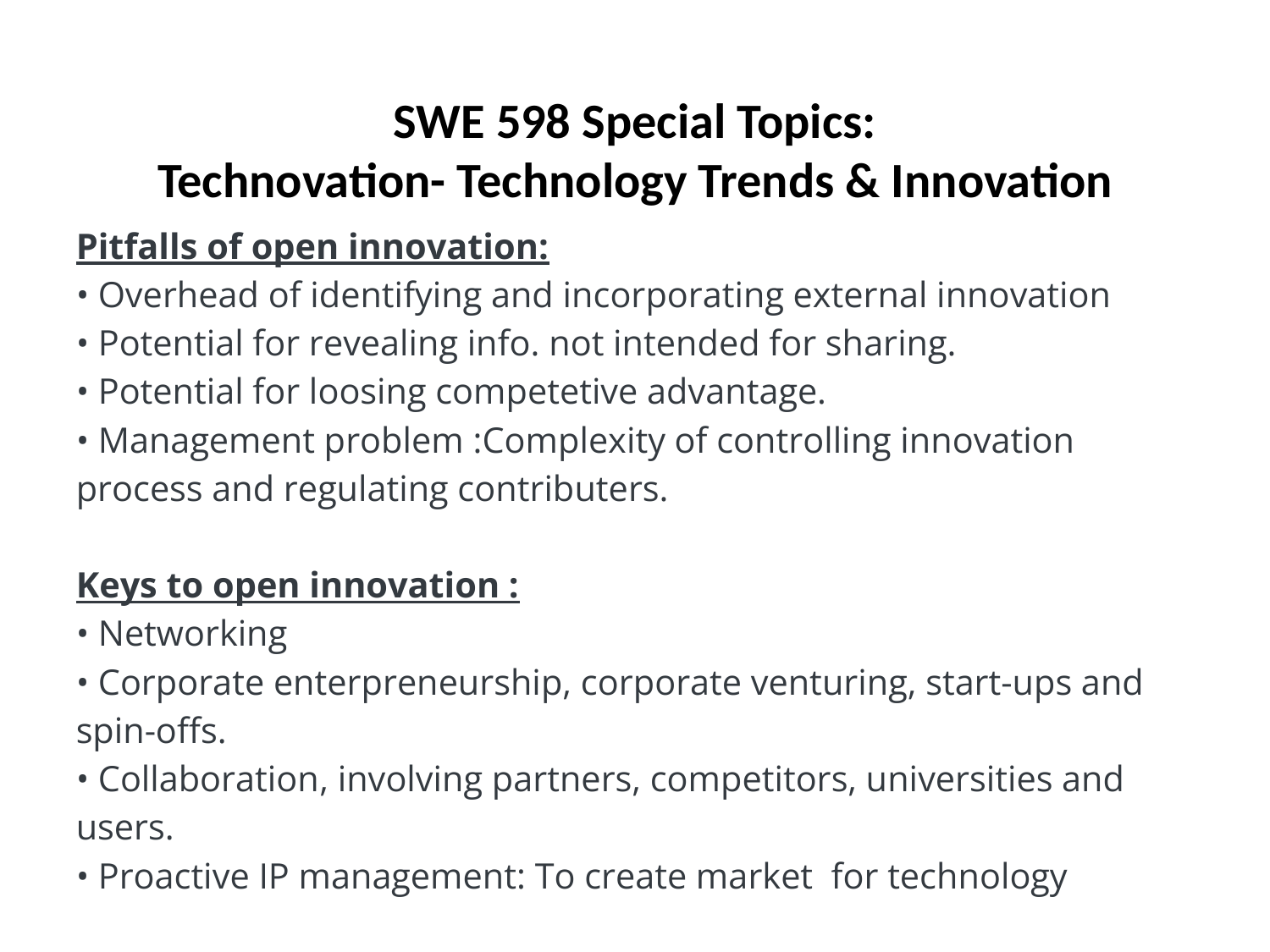

SWE 598 Special Topics:
Technovation- Technology Trends & Innovation
Pitfalls of open innovation:
• Overhead of identifying and incorporating external innovation
• Potential for revealing info. not intended for sharing.
• Potential for loosing competetive advantage.
• Management problem :Complexity of controlling innovation process and regulating contributers.

Keys to open innovation :
• Networking
• Corporate enterpreneurship, corporate venturing, start-ups and spin-offs.
• Collaboration, involving partners, competitors, universities and users.
• Proactive IP management: To create market  for technology